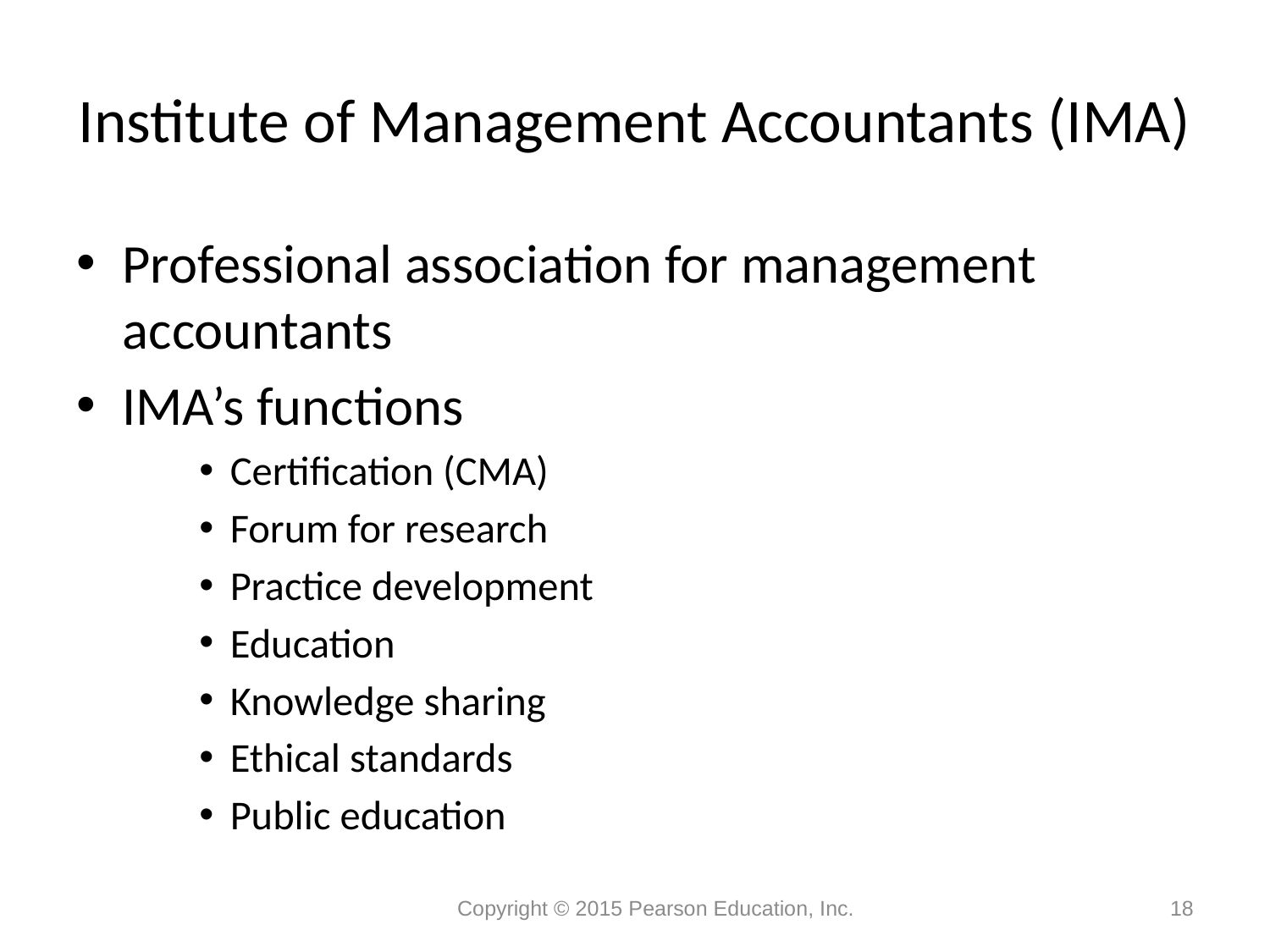

# Institute of Management Accountants (IMA)
Professional association for management accountants
IMA’s functions
Certification (CMA)
Forum for research
Practice development
Education
Knowledge sharing
Ethical standards
Public education

Copyright © 2015 Pearson Education, Inc.
18